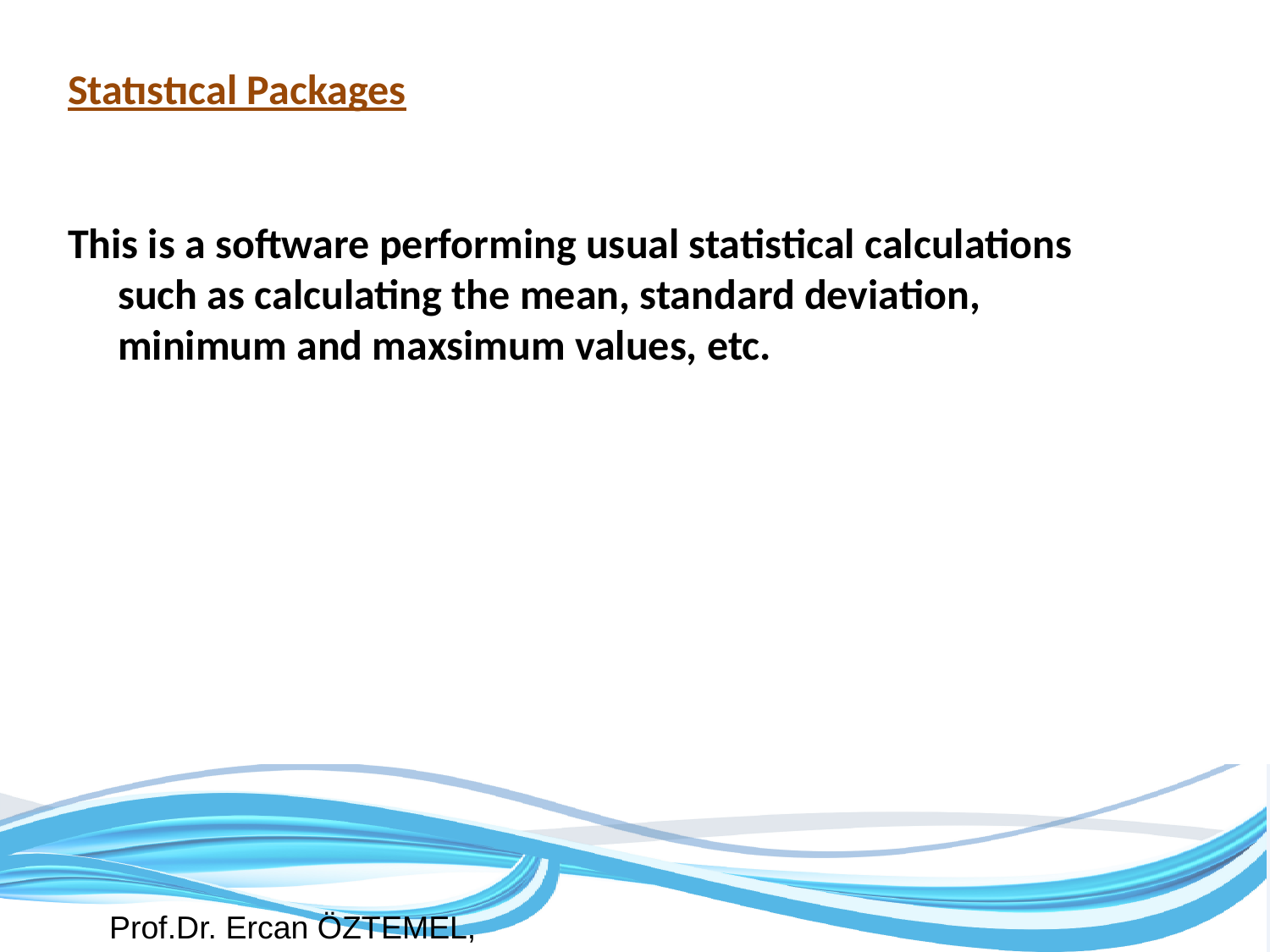

Statıstıcal Packages
This is a software performing usual statistical calculations such as calculating the mean, standard deviation, minimum and maxsimum values, etc.